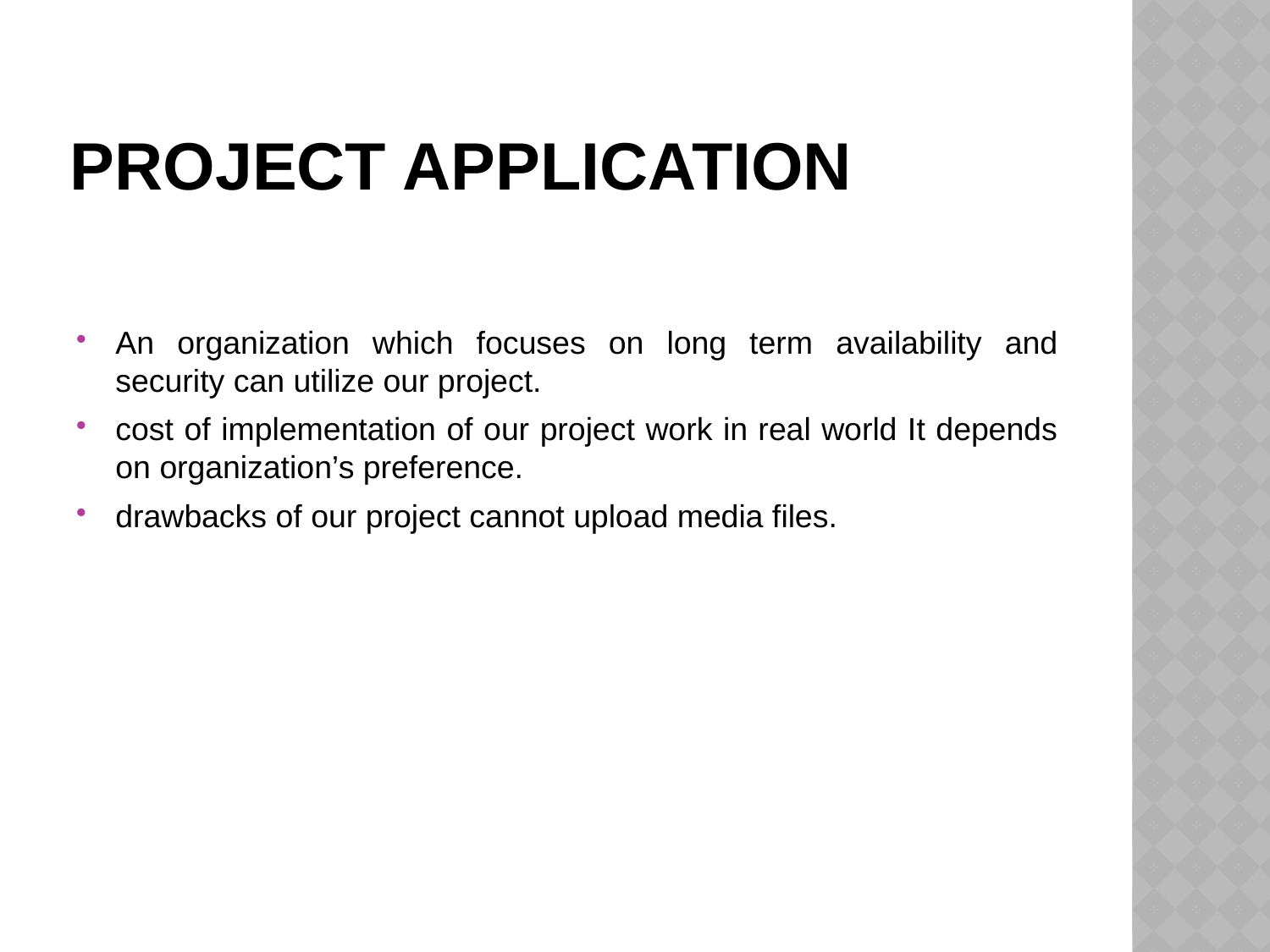

# Project Application
An organization which focuses on long term availability and security can utilize our project.
cost of implementation of our project work in real world It depends on organization’s preference.
drawbacks of our project cannot upload media files.